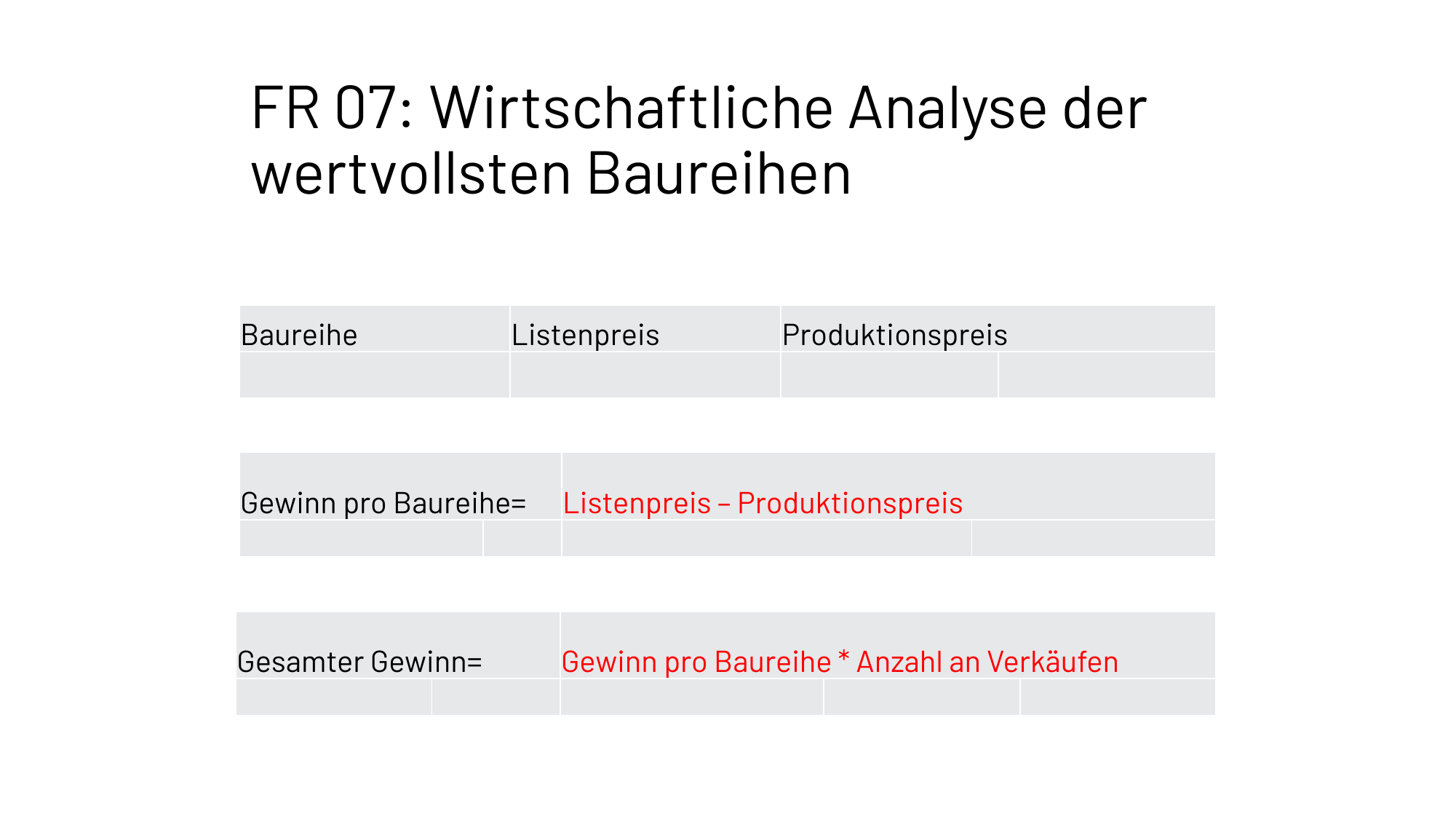

FR 07: Wirtschaftliche Analyse der wertvollsten Baureihen
| Baureihe | Listenpreis | Produktionspreis |  |
| --- | --- | --- | --- |
|  |  |  |  |
| Gewinn pro Baureihe= |  | Listenpreis – Produktionspreis |  |
| --- | --- | --- | --- |
|  |  |  |  |
| Gesamter Gewinn= |  | Gewinn pro Baureihe \* Anzahl an Verkäufen |  |  |
| --- | --- | --- | --- | --- |
|  |  |  |  |  |